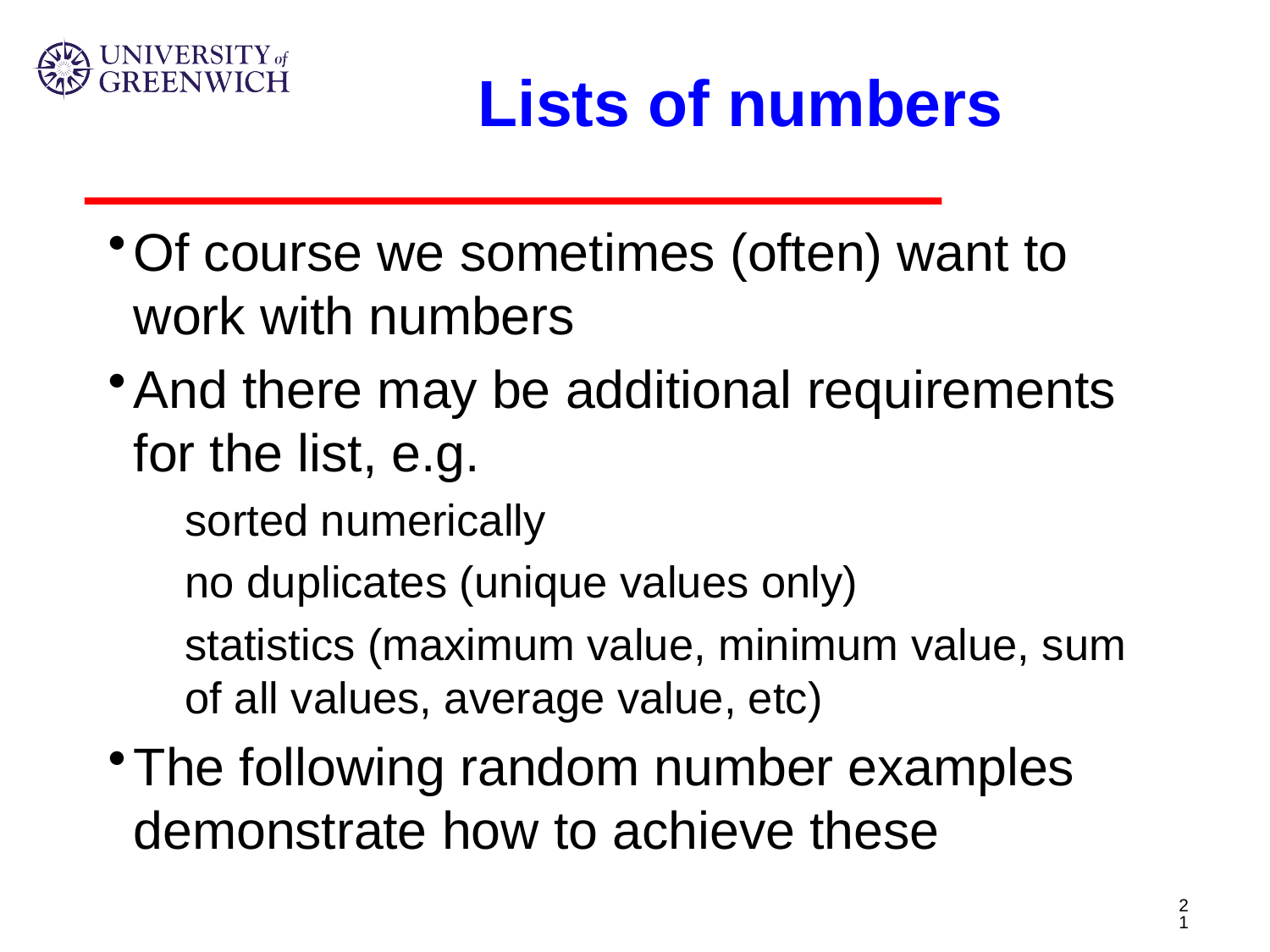

# Lists of numbers
Of course we sometimes (often) want to work with numbers
And there may be additional requirements for the list, e.g.
sorted numerically
no duplicates (unique values only)
statistics (maximum value, minimum value, sum of all values, average value, etc)
The following random number examples demonstrate how to achieve these
21